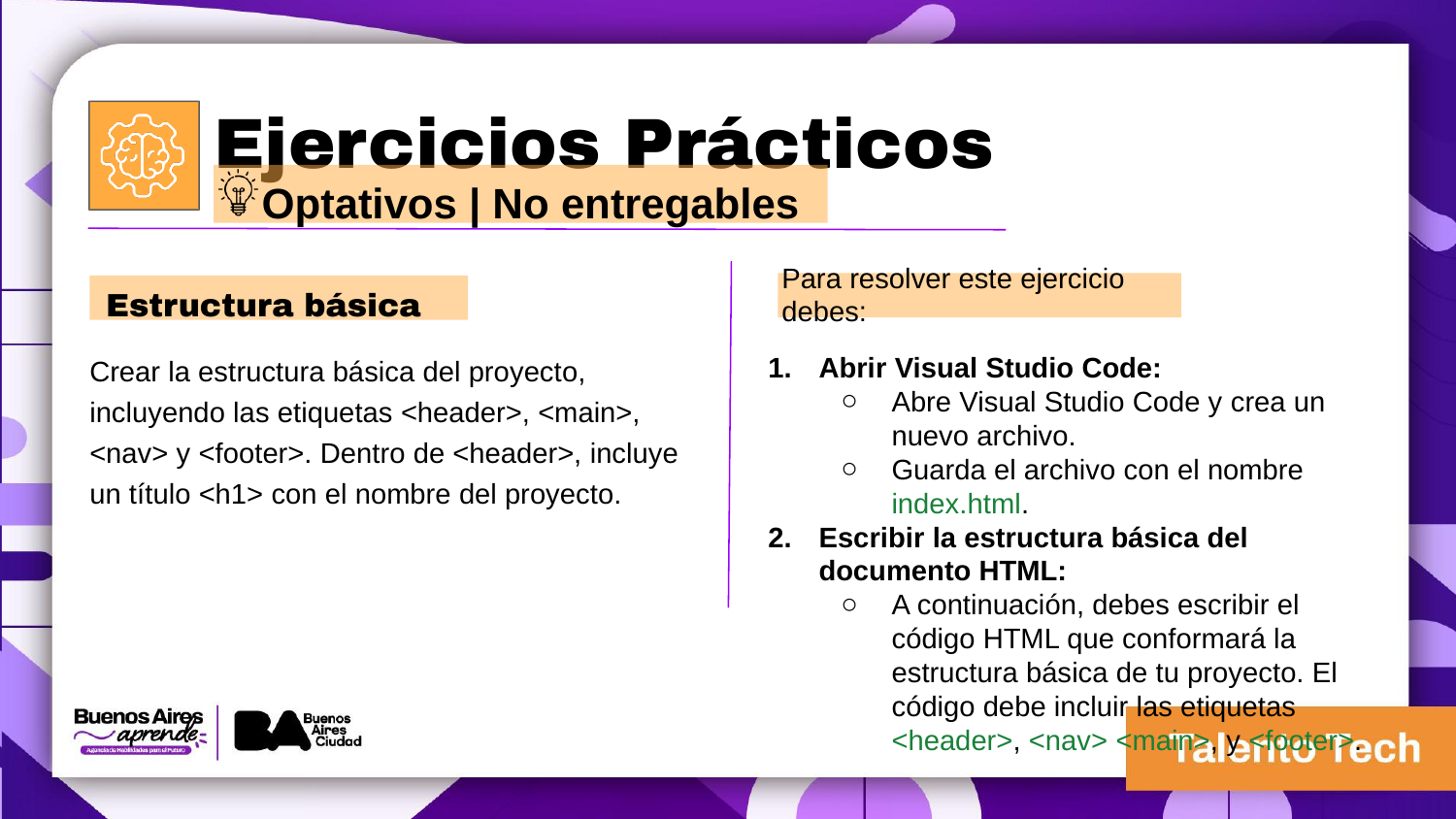

Ejercicios Prácticos
Ejercicios

Optativos | No entregables

       1
2

Crear la estructura básica del proyecto, incluyendo las etiquetas <header>, <main>, y <footer>. Dentro de <header>, incluye un título con el nombre del proyecto.

Para resolver este ejercicio debes:

Estructura básica

Abrir Visual Studio Code:
Abre Visual Studio Code y crea un nuevo archivo.
Guarda el archivo con el nombre index.html.
Escribir la estructura básica del documento HTML:
A continuación, debes escribir el código HTML que conformará la estructura básica de tu proyecto. El código debe incluir las etiquetas <header>, <nav> <main>, y <footer>.
Agregar un archivo README.md en el proyecto, explicando brevemente de qué tratará la página que se va a desarrollar.
Crear la estructura básica del proyecto, incluyendo las etiquetas <header>, <main>, <nav> y <footer>. Dentro de <header>, incluye un título <h1> con el nombre del proyecto.